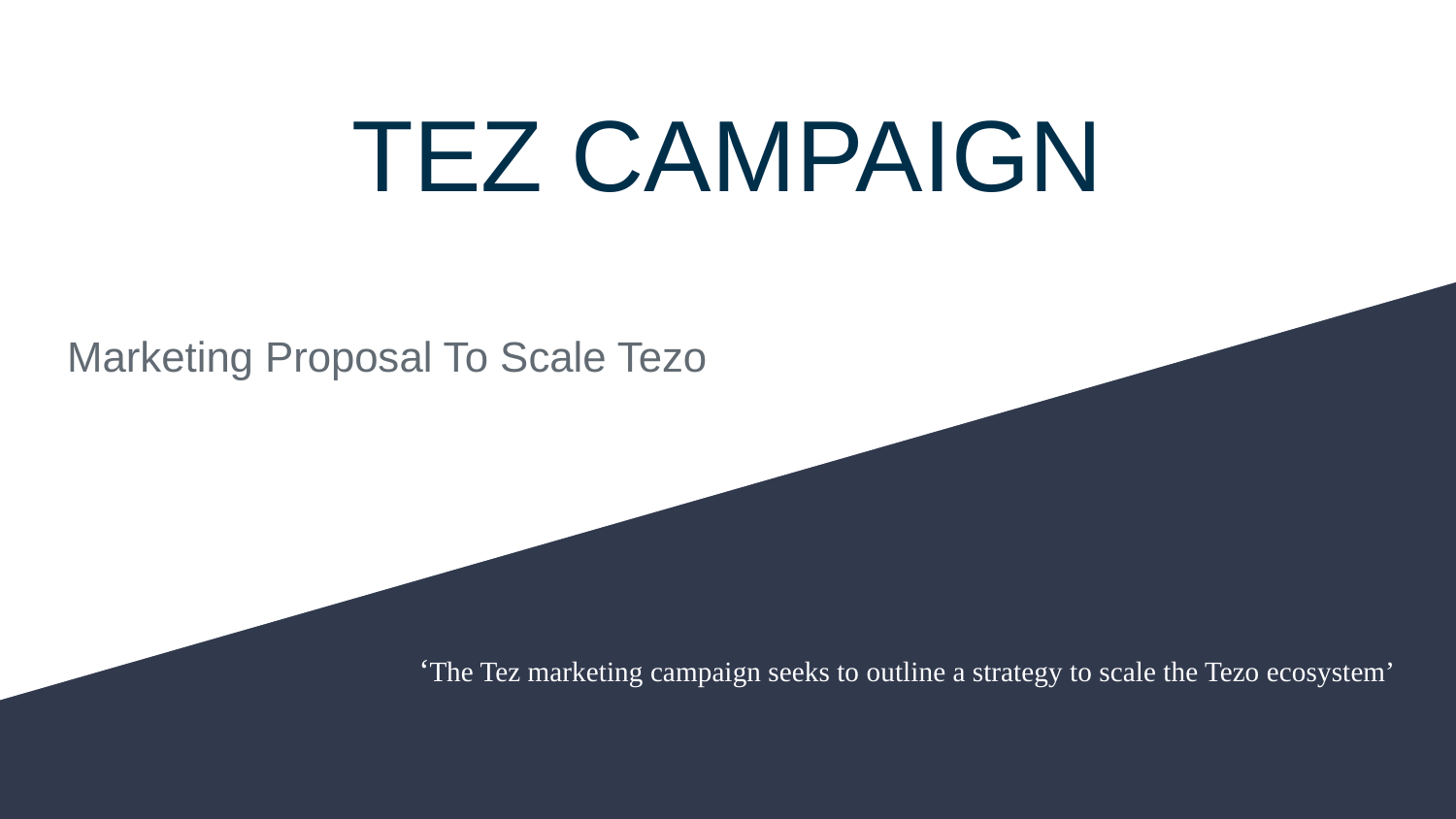

# TEZ CAMPAIGN
Marketing Proposal To Scale Tezo
‘The Tez marketing campaign seeks to outline a strategy to scale the Tezo ecosystem’